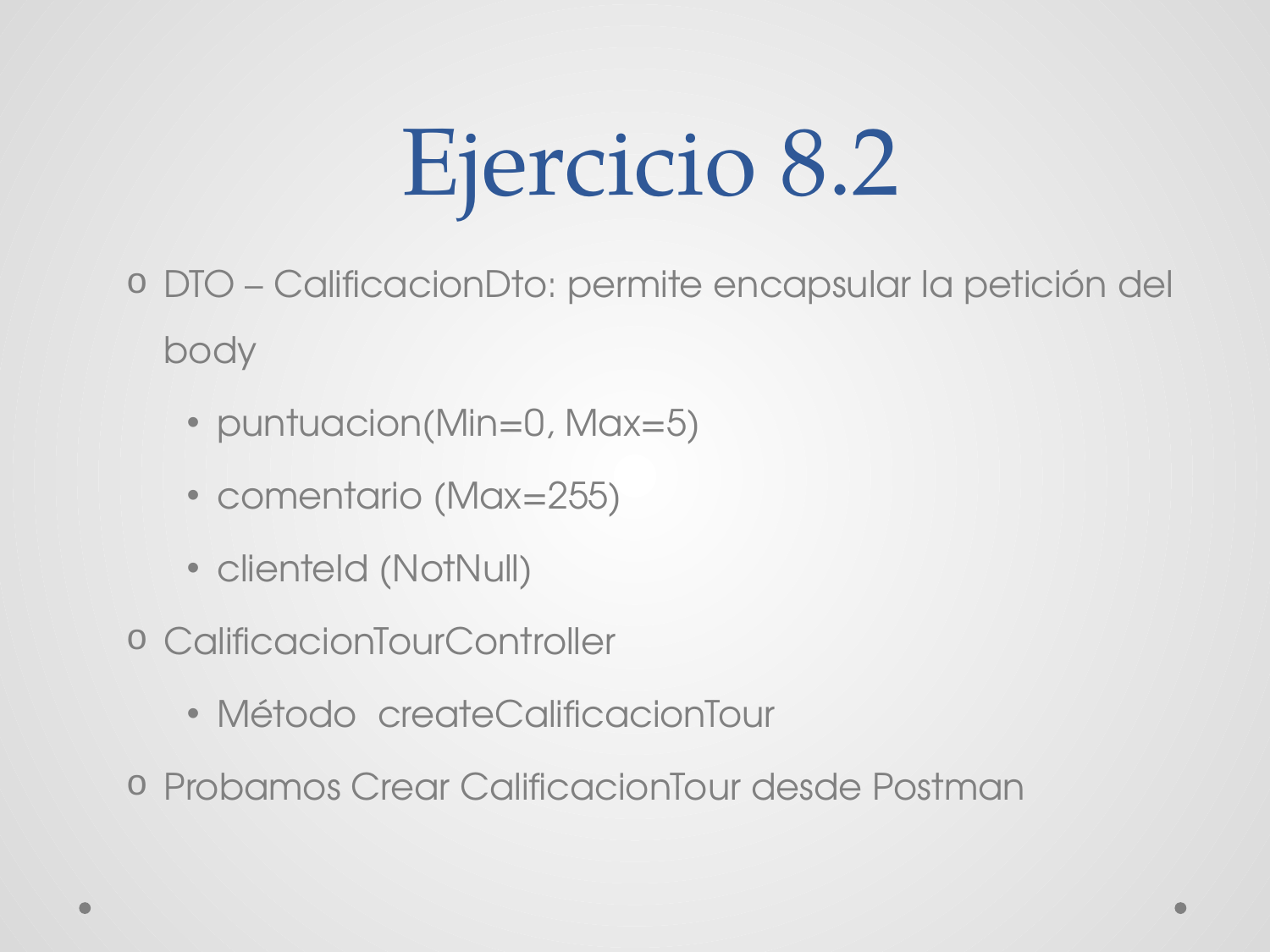

# Ejercicio 8.2
DTO – CalificacionDto: permite encapsular la petición del body
puntuacion(Min=0, Max=5)
comentario (Max=255)
clienteId (NotNull)
CalificacionTourController
Método  createCalificacionTour
Probamos Crear CalificacionTour desde Postman